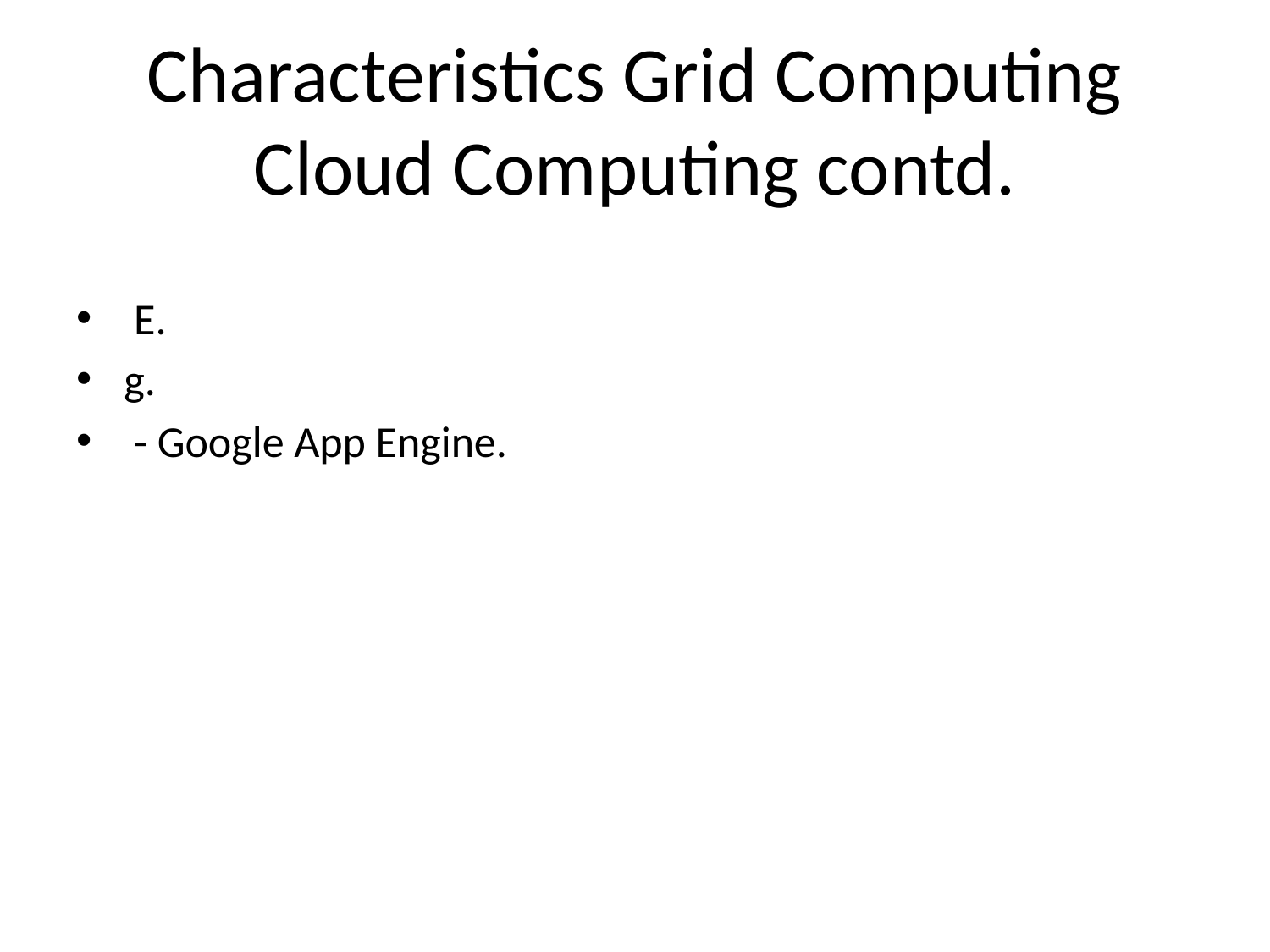

# Characteristics Grid Computing Cloud Computing contd.

 E.
g.
 - Google App Engine.